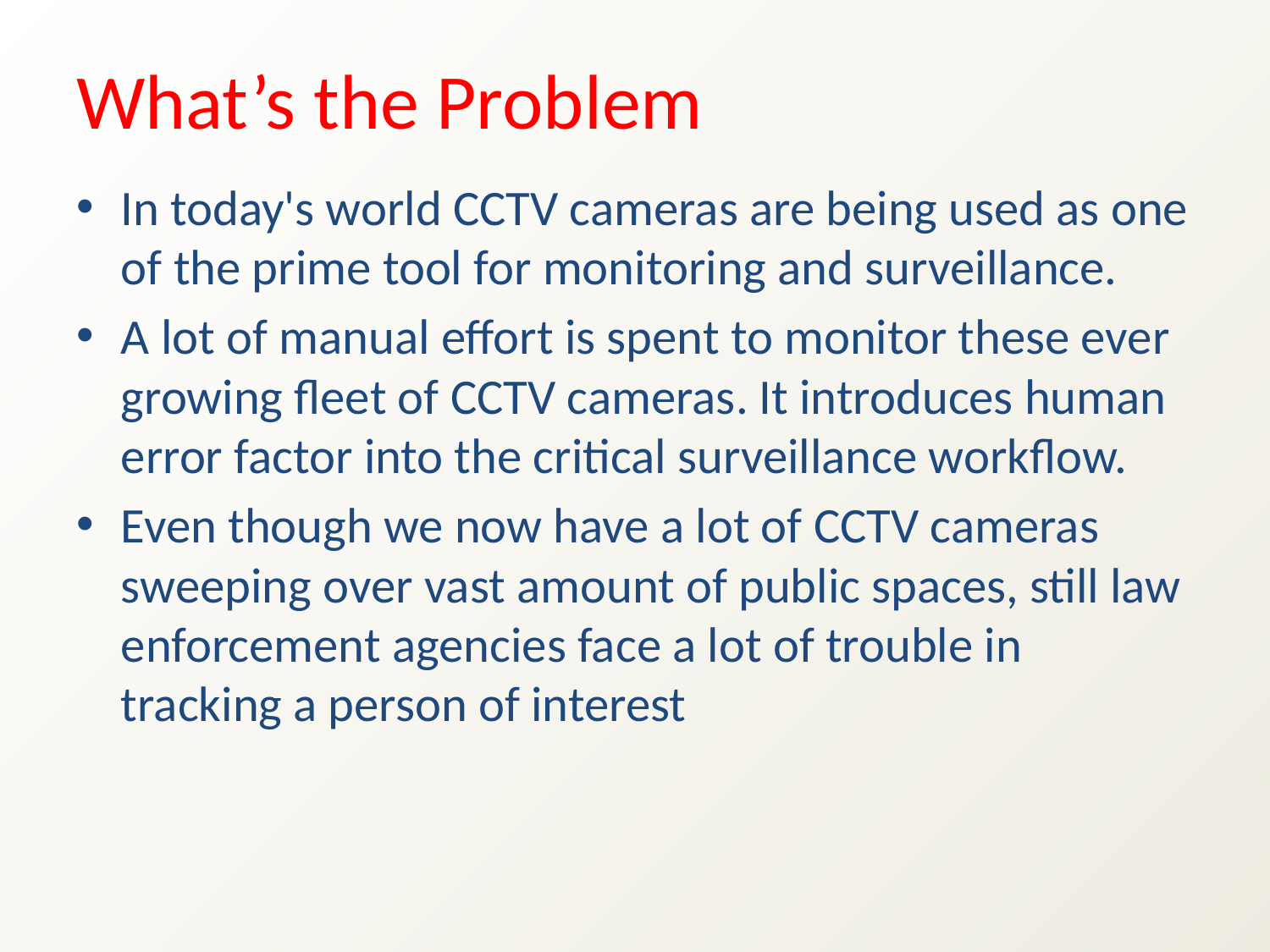

# What’s the Problem
In today's world CCTV cameras are being used as one of the prime tool for monitoring and surveillance.
A lot of manual effort is spent to monitor these ever growing fleet of CCTV cameras. It introduces human error factor into the critical surveillance workflow.
Even though we now have a lot of CCTV cameras sweeping over vast amount of public spaces, still law enforcement agencies face a lot of trouble in tracking a person of interest